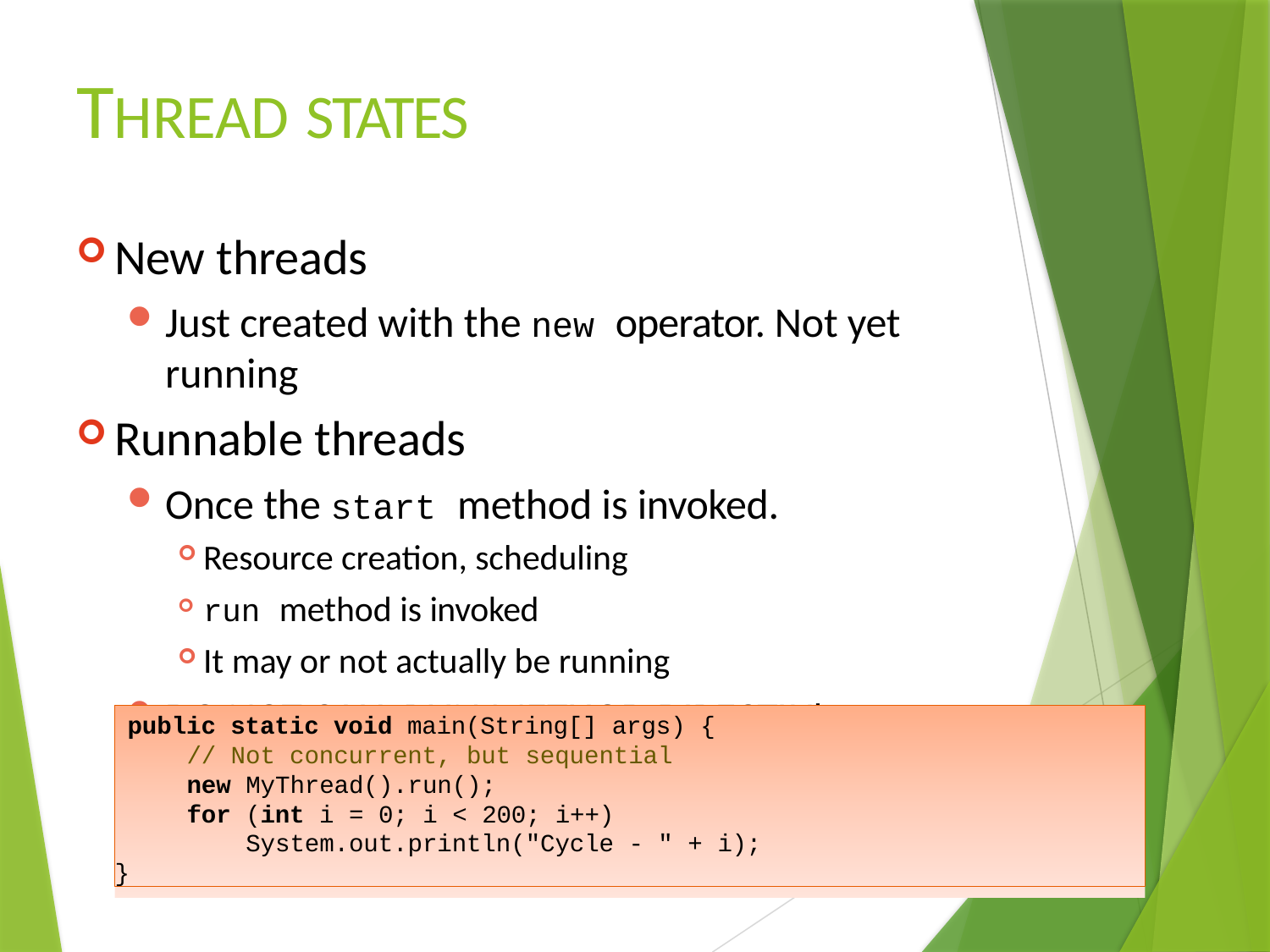

# THREAD STATES
New threads
Just created with the new operator. Not yet running
Runnable threads
Once the start method is invoked.
Resource creation, scheduling
run method is invoked
It may or not actually be running
DO NOT CALL RUN METHOD DIRECTLY!

public static void main(String[] args) {
// Not concurrent, but sequential
new MyThread().run();
for (int i = 0; i < 200; i++)  System.out.println("Cycle - " + i);
}